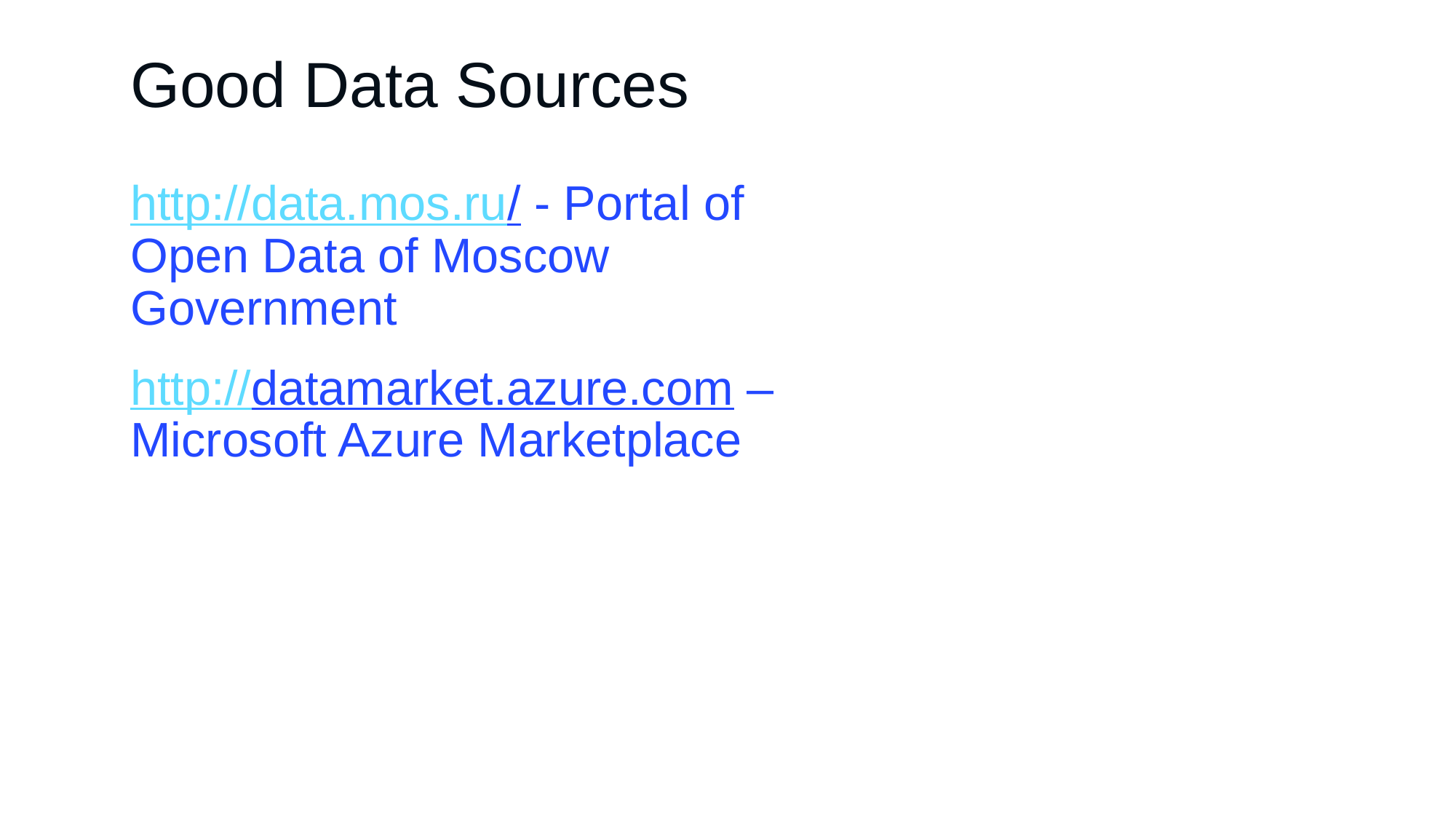

# Good Data Sources
http://data.mos.ru/ - Portal of Open Data of Moscow Government
http://datamarket.azure.com – Microsoft Azure Marketplace